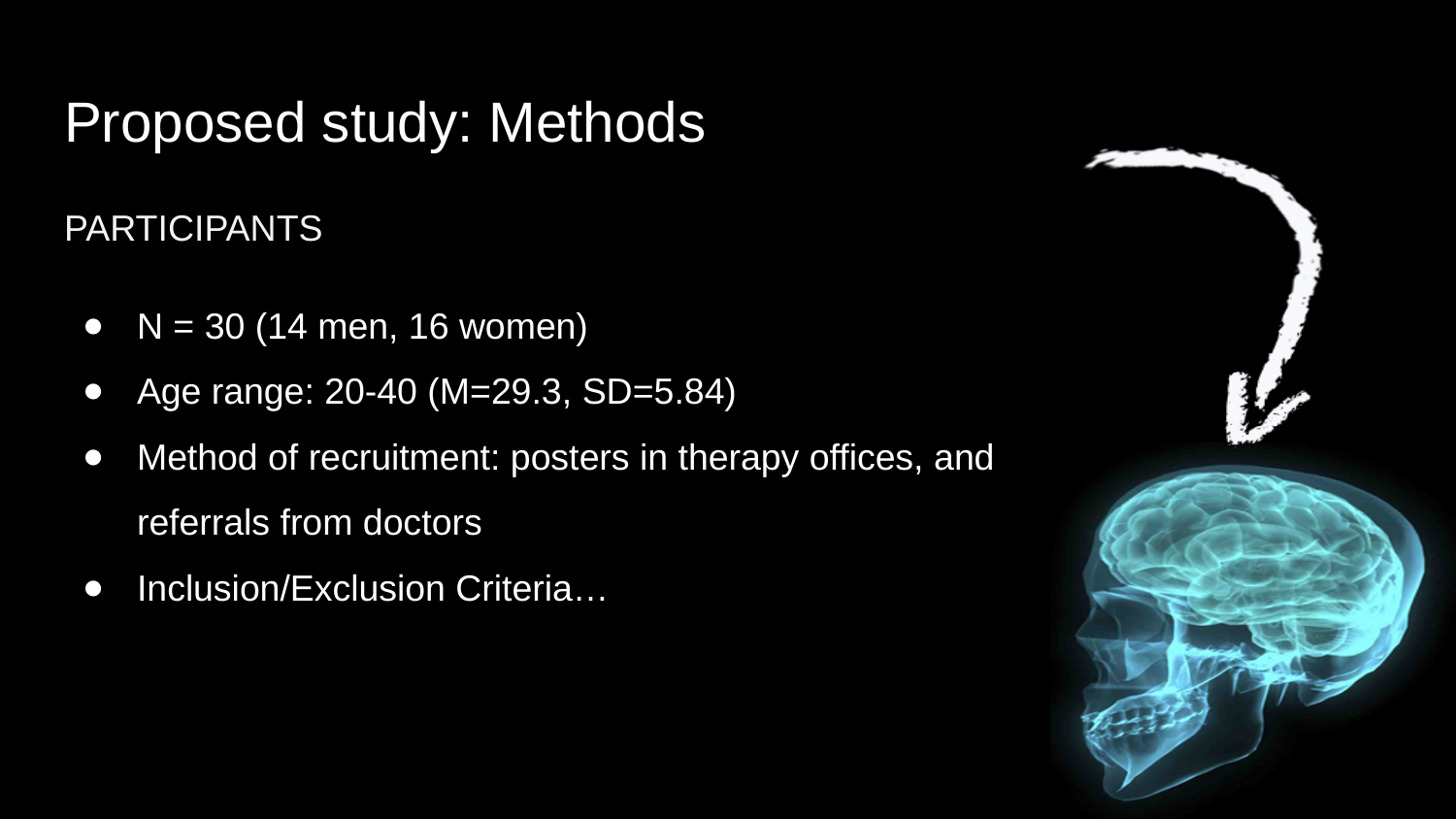

# Proposed study: Methods
PARTICIPANTS
N = 30 (14 men, 16 women)
Age range: 20-40 (M=29.3, SD=5.84)
Method of recruitment: posters in therapy offices, and referrals from doctors
Inclusion/Exclusion Criteria…